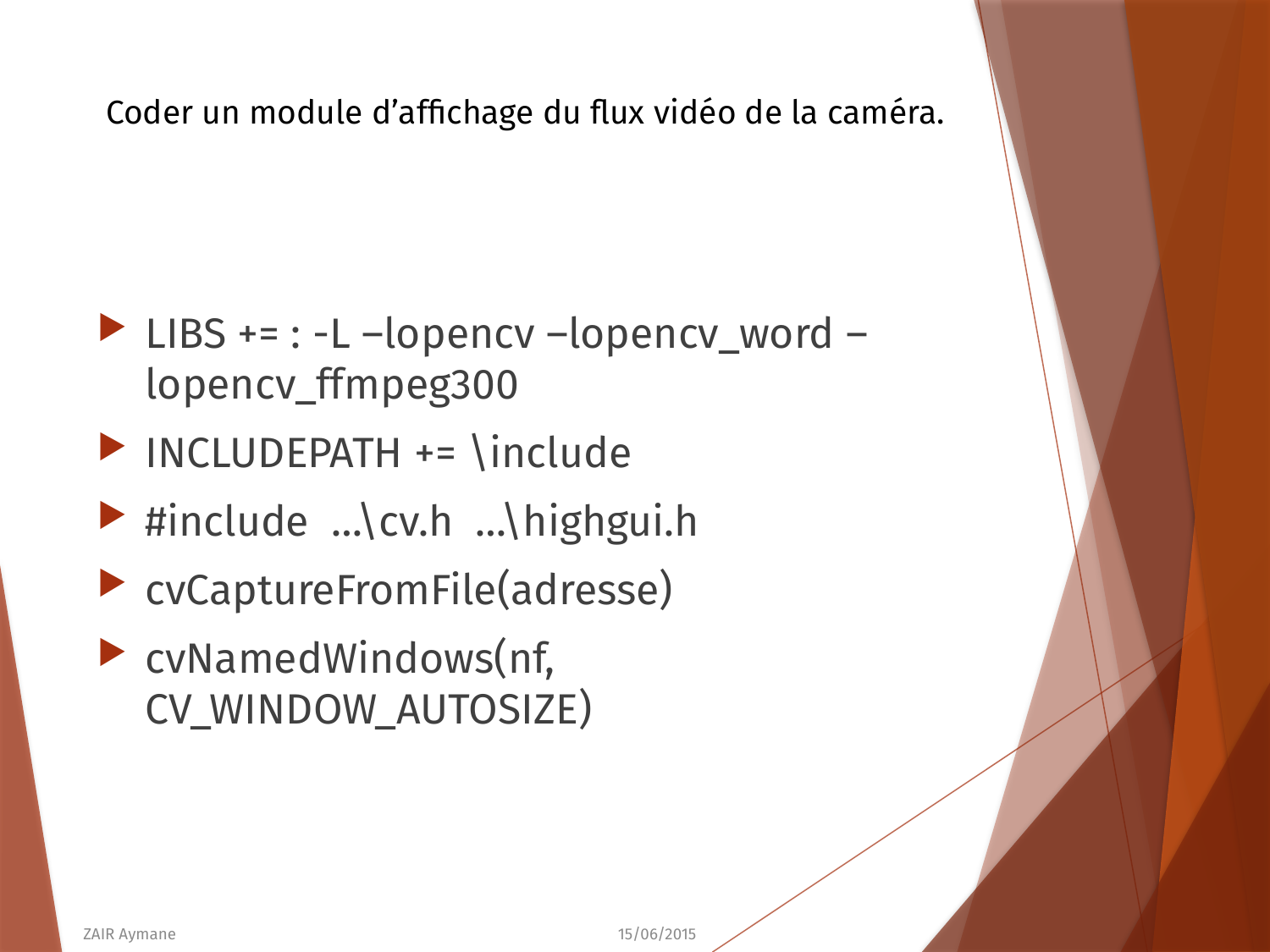

# Coder un module d’affichage du flux vidéo de la caméra.
LIBS += : -L –lopencv –lopencv_word –lopencv_ffmpeg300
INCLUDEPATH += \include
#include  …\cv.h  …\highgui.h
cvCaptureFromFile(adresse)
cvNamedWindows(nf, CV_WINDOW_AUTOSIZE)
15/06/2015
ZAIR Aymane